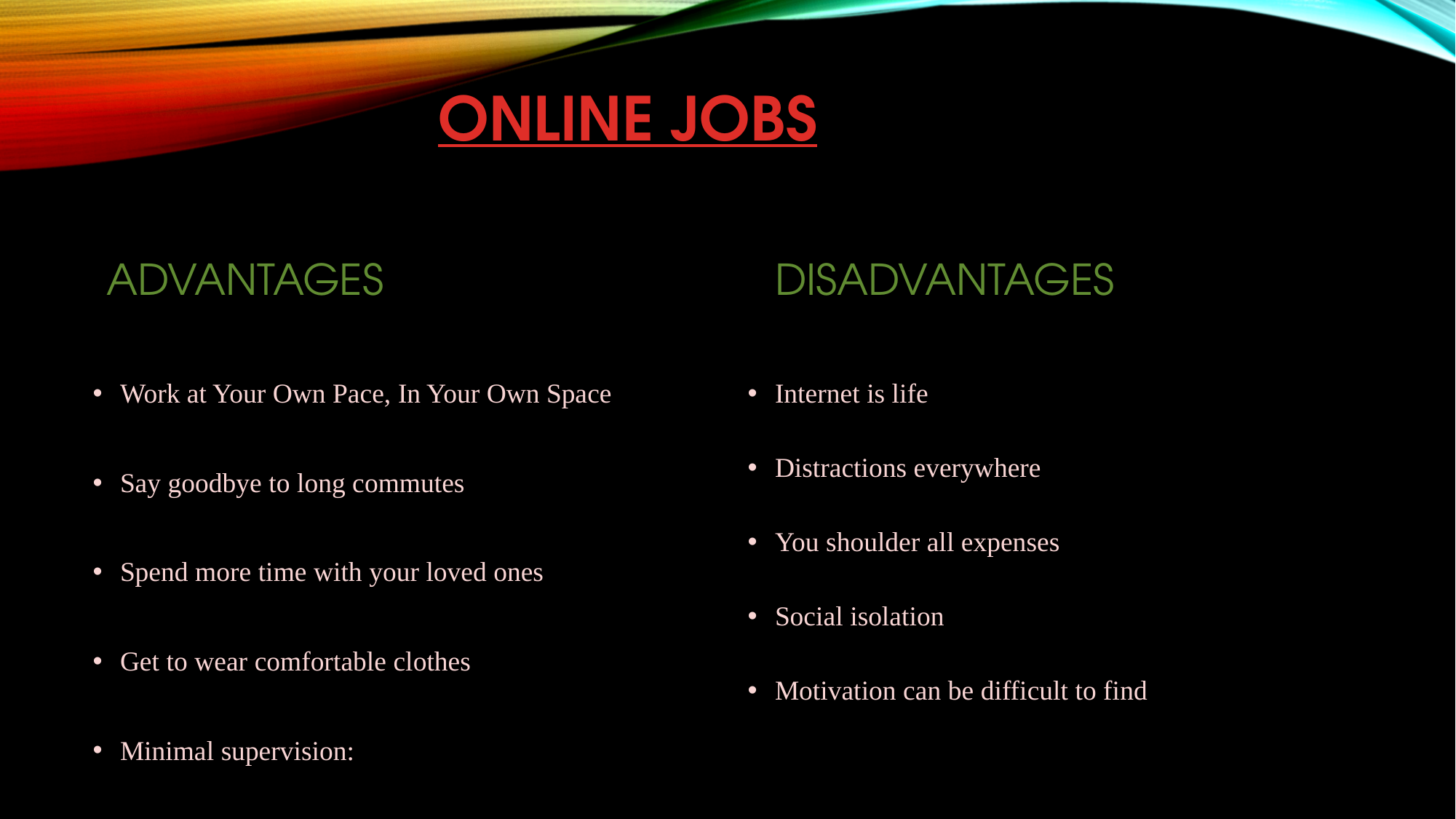

# ONLINE JOBS
ADVANTAGES
DISADVANTAGES
Work at Your Own Pace, In Your Own Space

Say goodbye to long commutes

Spend more time with your loved ones

Get to wear comfortable clothes

Minimal supervision:

Internet is life
Distractions everywhere
You shoulder all expenses
Social isolation
Motivation can be difficult to find